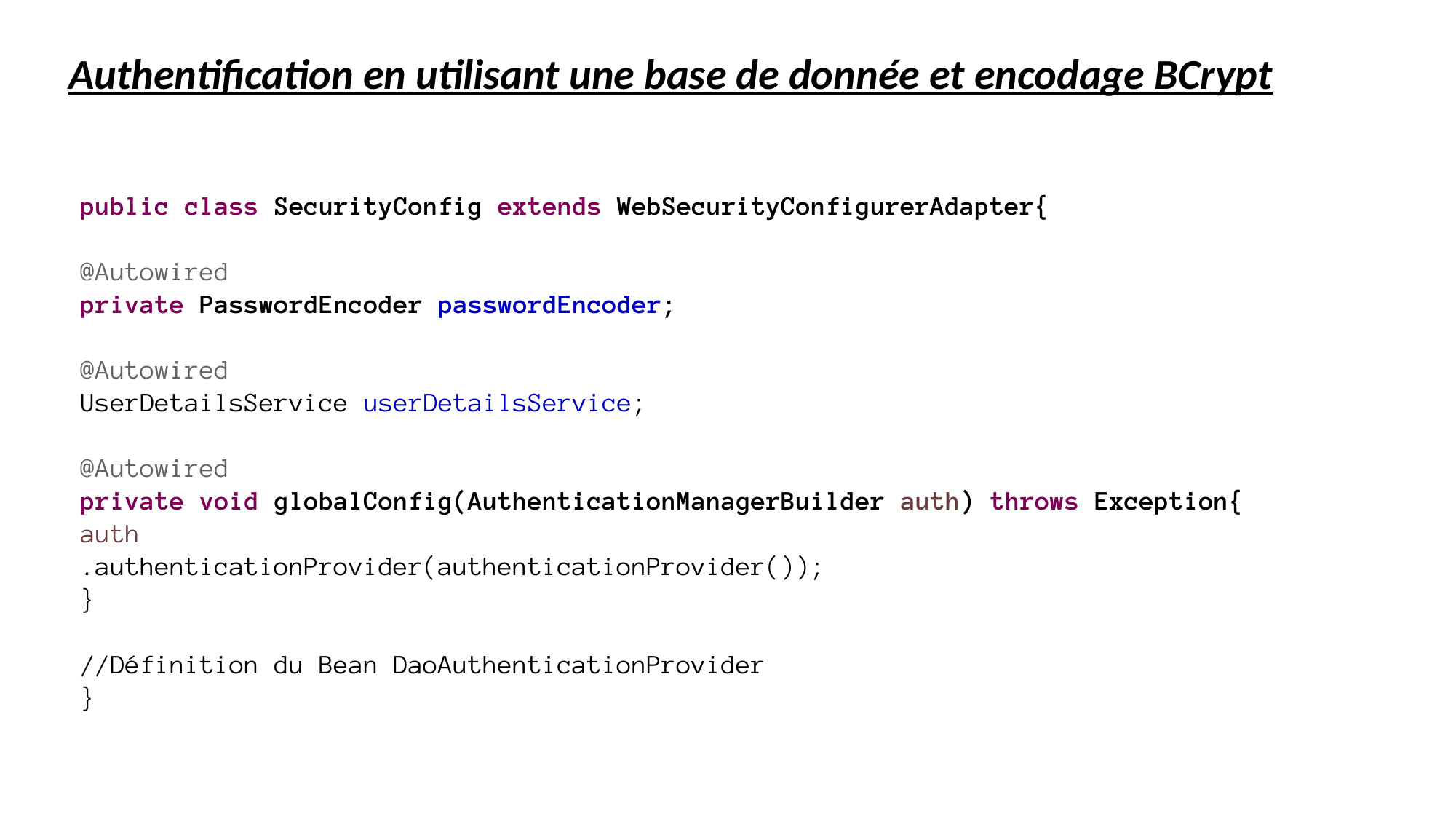

Authentification en utilisant une base de donnée et encodage BCrypt
public class SecurityConfig extends WebSecurityConfigurerAdapter{

@Autowired
private PasswordEncoder passwordEncoder;

@Autowired
UserDetailsService userDetailsService;

@Autowired
private void globalConfig(AuthenticationManagerBuilder auth) throws Exception{
auth
.authenticationProvider(authenticationProvider());
}

//Définition du Bean DaoAuthenticationProvider
}